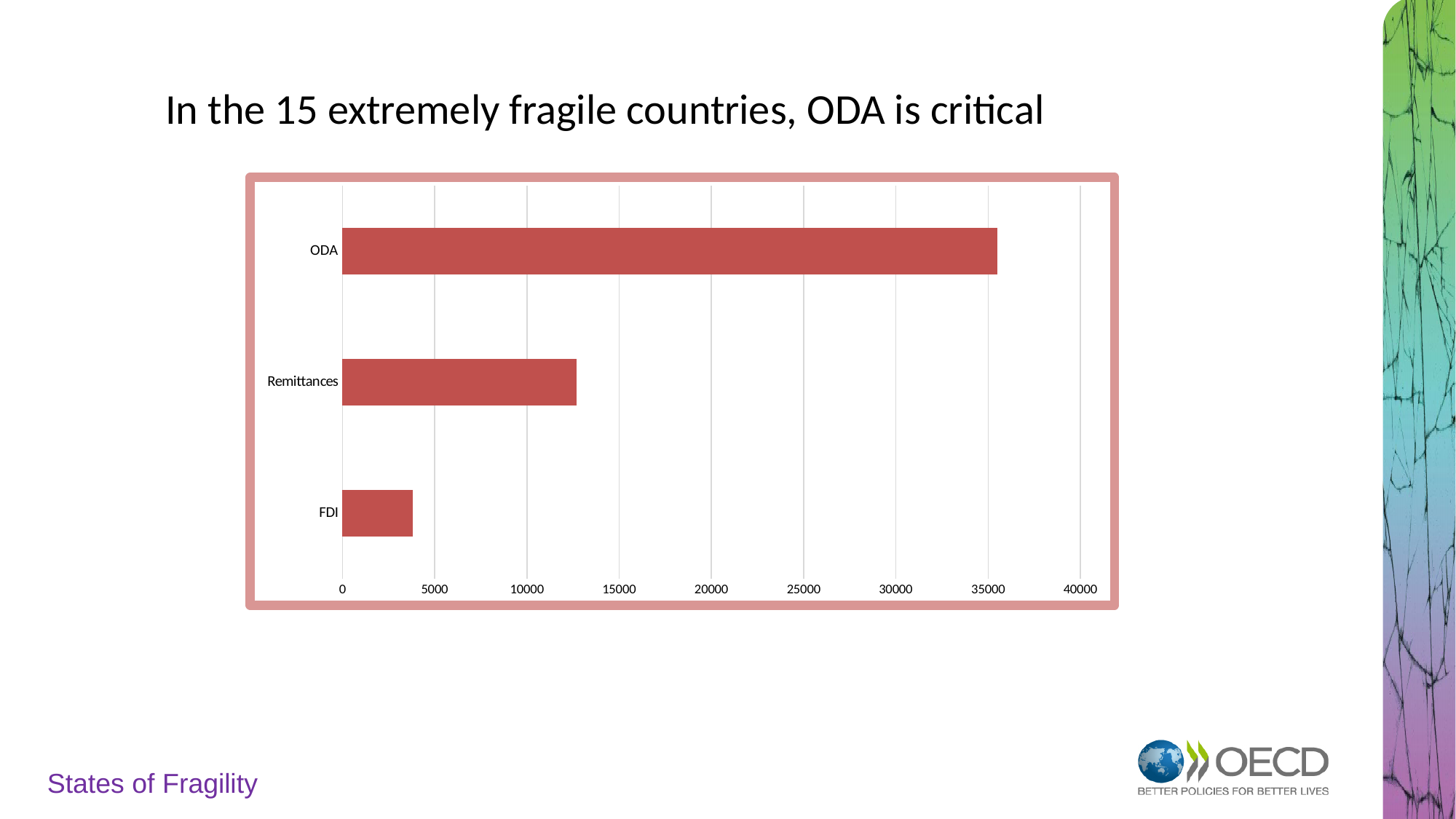

In the 15 extremely fragile countries, ODA is critical

### Chart

| Category | Total |
|---|---|
| FDI | 3790.29122904524 |
| Remittances | 12698.467912075897 |
| ODA | 35505.47 |
# States of Fragility